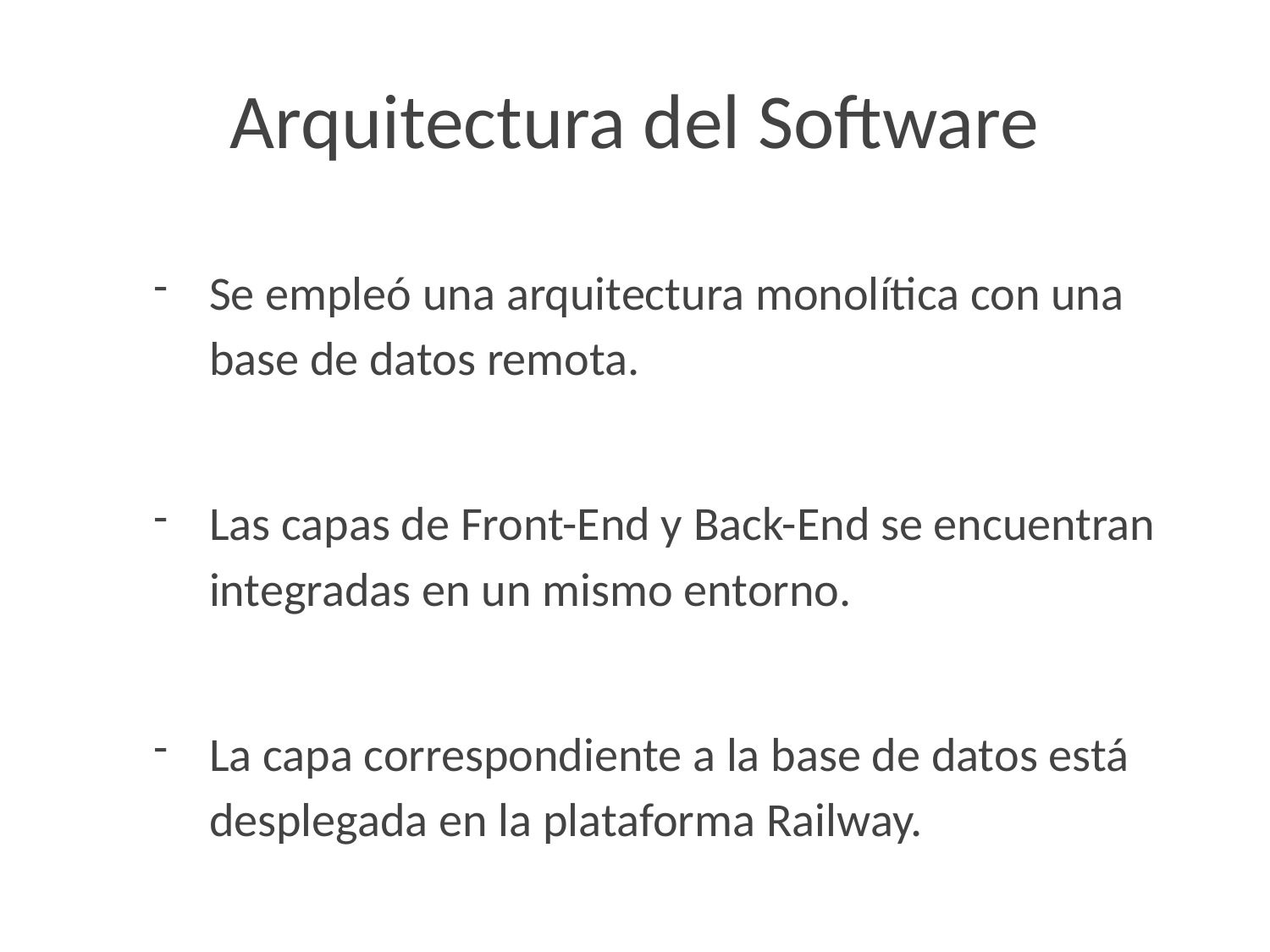

# Arquitectura del Software
Se empleó una arquitectura monolítica con una base de datos remota.

Las capas de Front-End y Back-End se encuentran integradas en un mismo entorno.

La capa correspondiente a la base de datos está desplegada en la plataforma Railway.